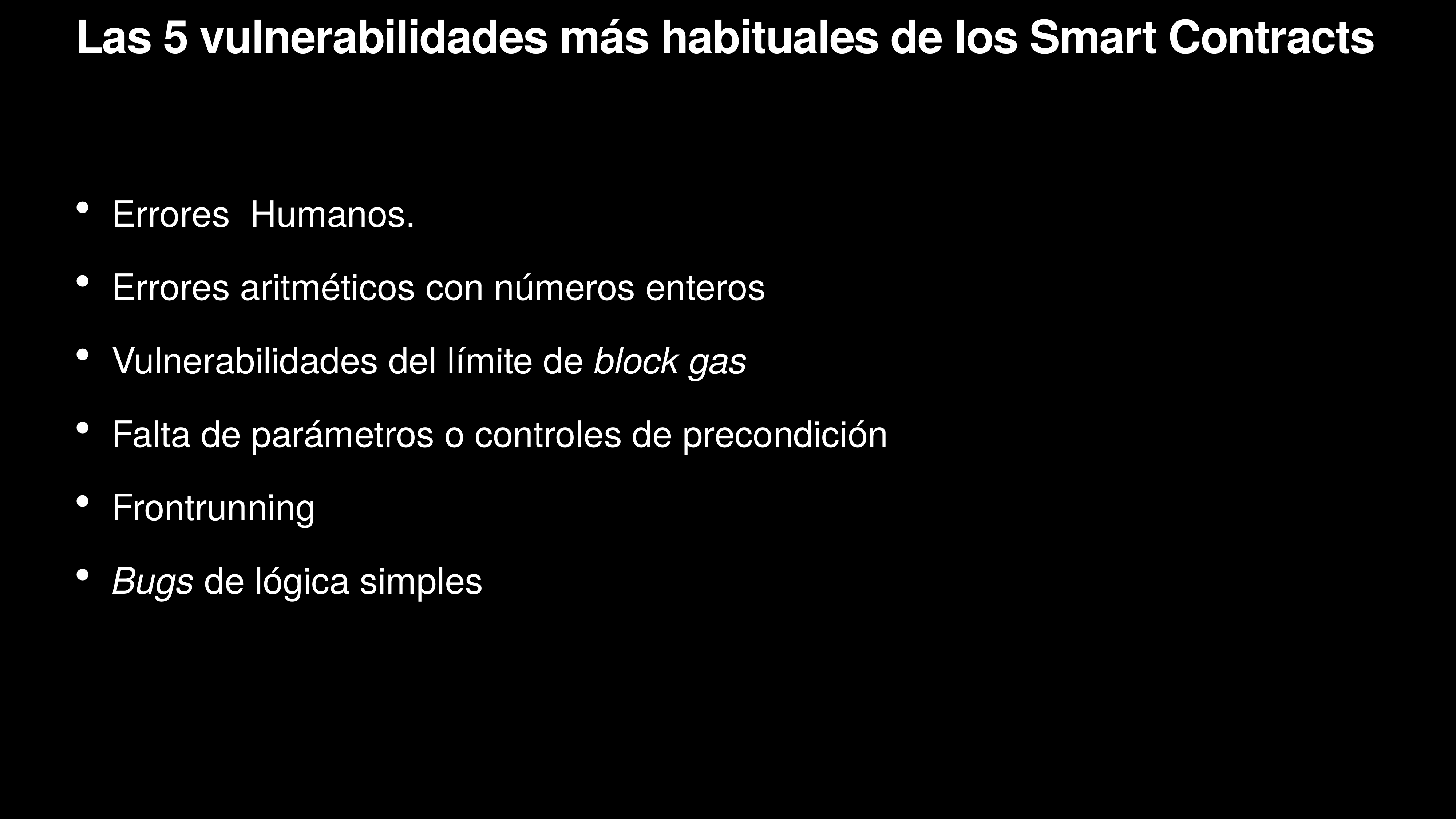

# Las 5 vulnerabilidades más habituales de los Smart Contracts
Errores  Humanos.
Errores aritméticos con números enteros
Vulnerabilidades del límite de block gas
Falta de parámetros o controles de precondición
Frontrunning
Bugs de lógica simples